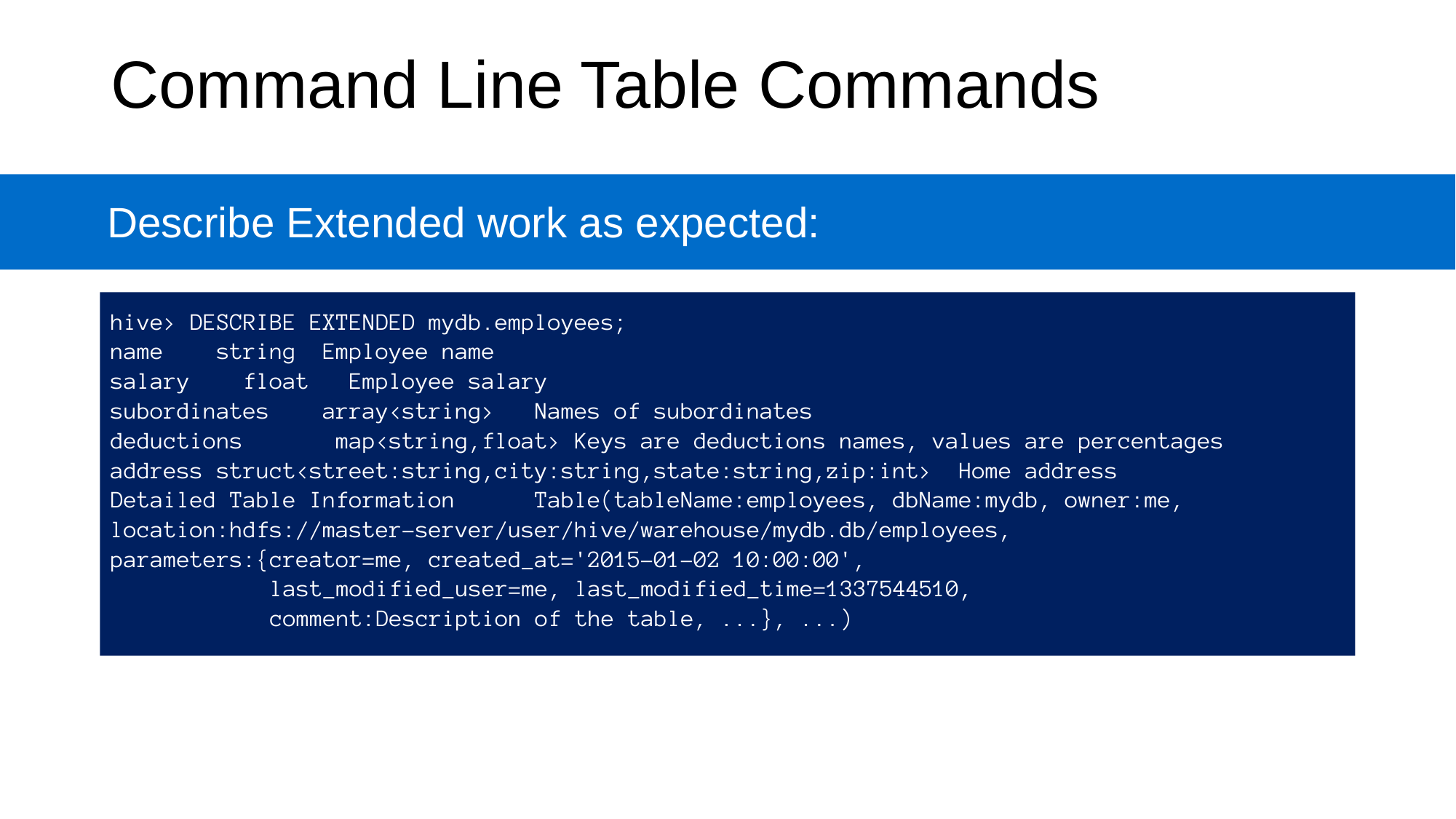

# Command Line Table Commands
Describe Extended work as expected:

hive> DESCRIBE EXTENDED mydb.employees;
name    string  Employee name
salary    float   Employee salary
subordinates    array<string>   Names of subordinates
deductions       map<string,float> Keys are deductions names, values are percentages
address struct<street:string,city:string,state:string,zip:int>  Home address
Detailed Table Information      Table(tableName:employees, dbName:mydb, owner:me,
location:hdfs://master-server/user/hive/warehouse/mydb.db/employees,
parameters:{creator=me, created_at='2015-01-02 10:00:00',
            last_modified_user=me, last_modified_time=1337544510,
            comment:Description of the table, ...}, ...)